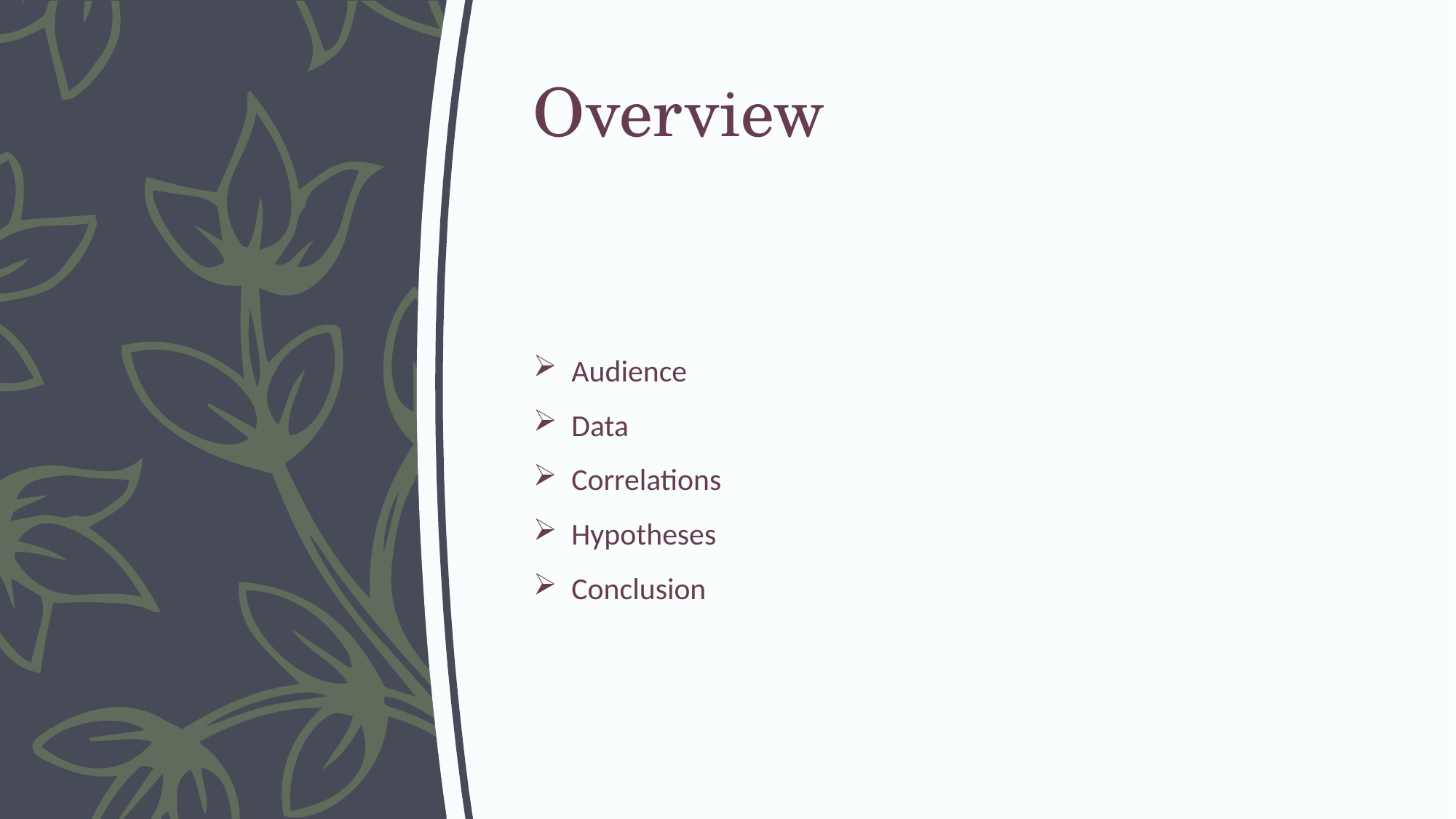

# Overview

Audience
Data
Correlations
Hypotheses
Conclusion